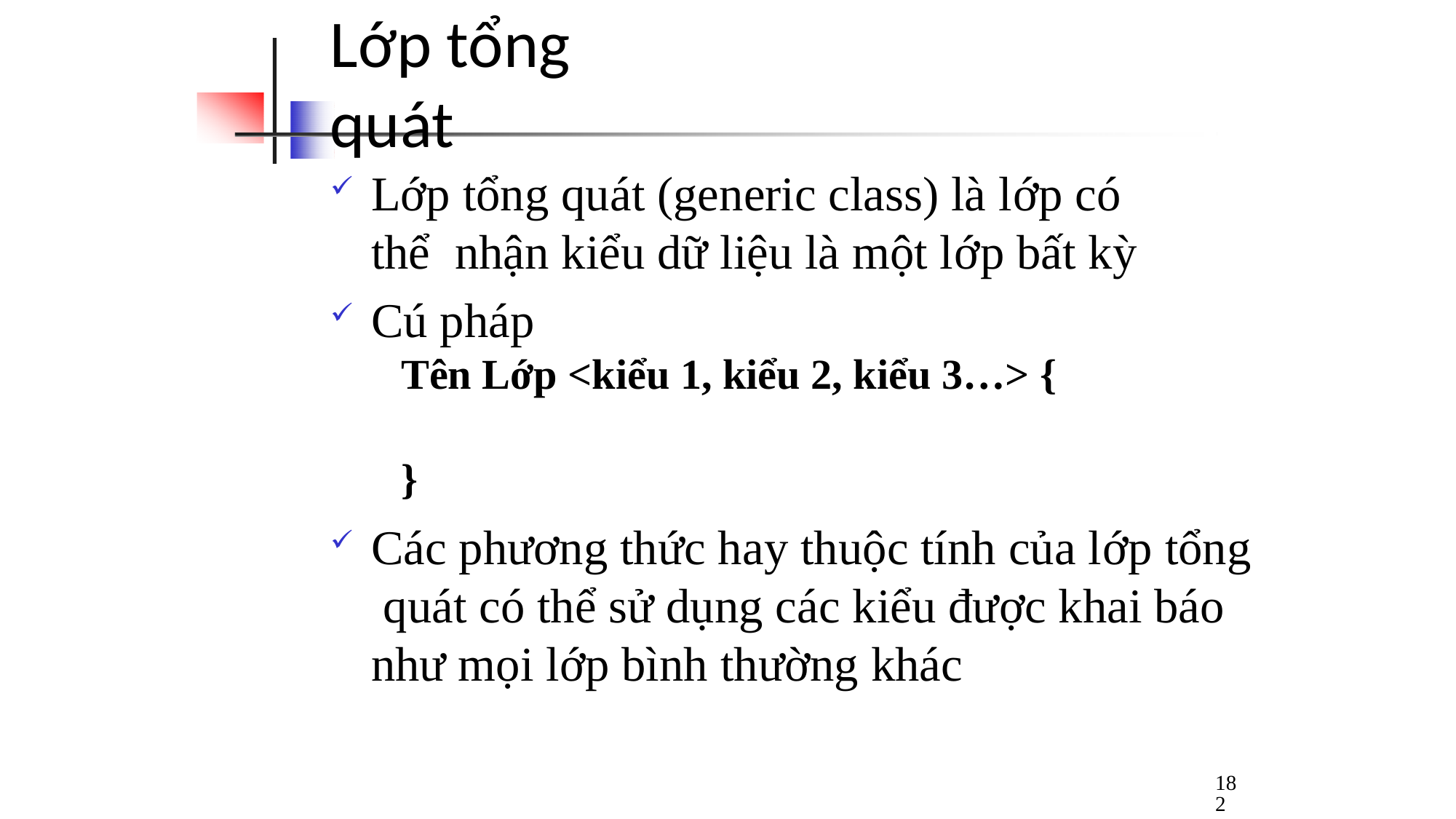

# Lớp tổng quát

Lớp tổng quát (generic class) là lớp có thể  nhận kiểu dữ liệu là một lớp bất kỳ
Cú pháp
Tên Lớp <kiểu 1, kiểu 2, kiểu 3…> {

}
Các phương thức hay thuộc tính của lớp tổng  quát có thể sử dụng các kiểu được khai báo  như mọi lớp bình thường khác
182